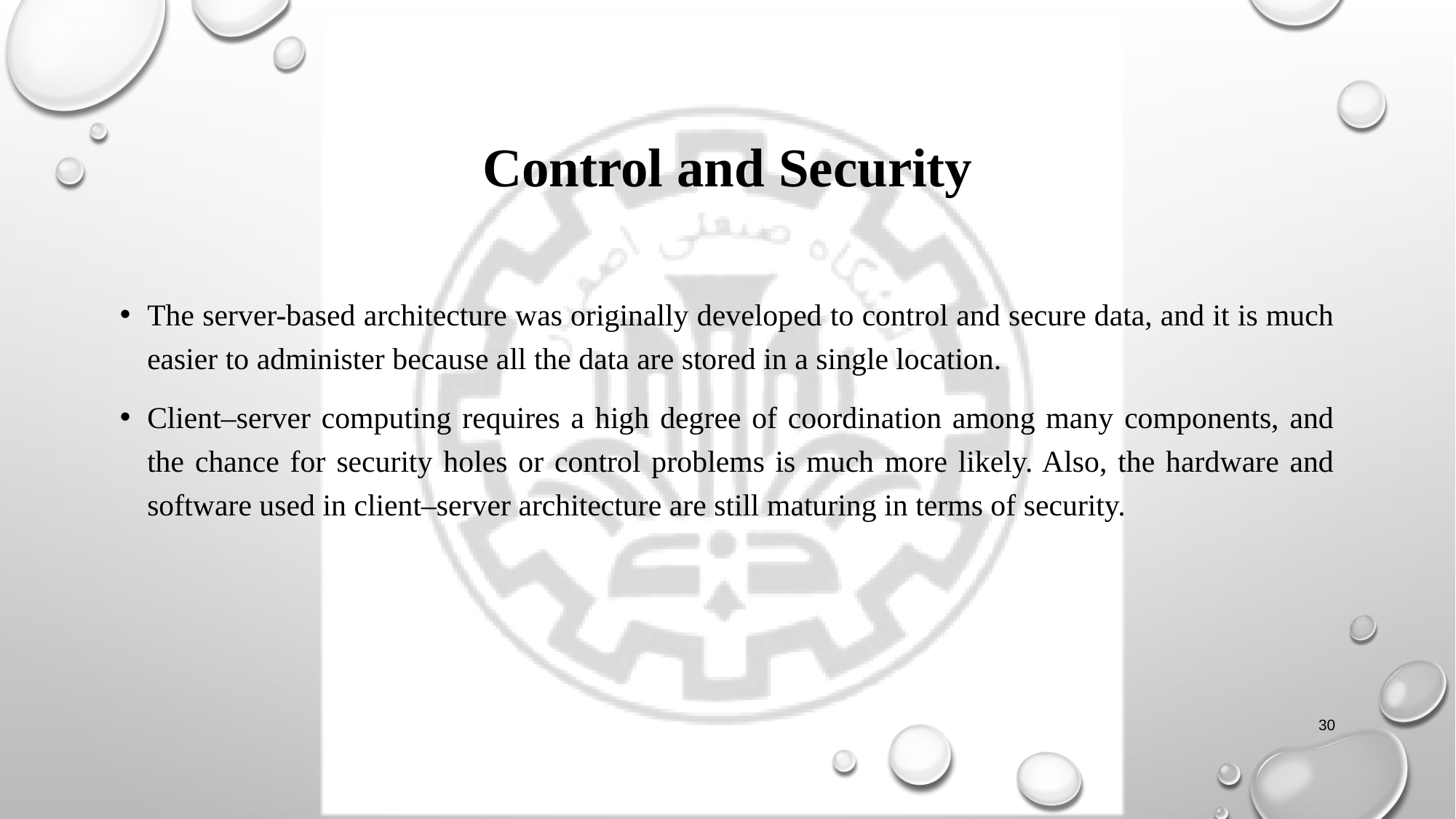

# Control and Security
The server-based architecture was originally developed to control and secure data, and it is much easier to administer because all the data are stored in a single location.
Client–server computing requires a high degree of coordination among many components, and the chance for security holes or control problems is much more likely. Also, the hardware and software used in client–server architecture are still maturing in terms of security.
30